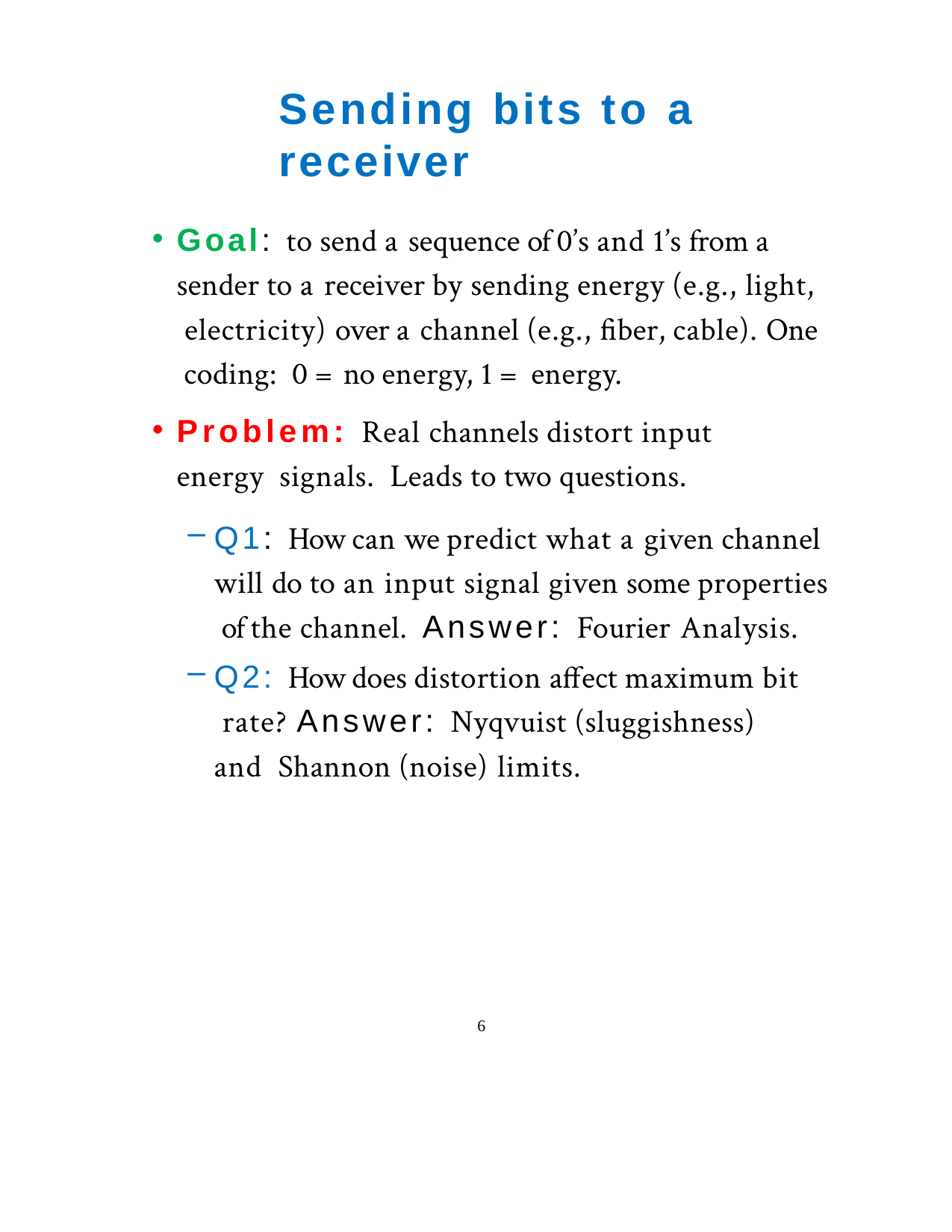

Sending bits to a receiver
Goal: to send a sequence of 0’s and 1’s from a  sender to a receiver by sending energy (e.g., light,  electricity) over a channel (e.g., fiber, cable). One  coding:  0 = no energy, 1 = energy.
Problem: Real channels distort input energy  signals.  Leads to two questions.
Q1: How can we predict what a given channel  will do to an input signal given some properties  of the channel.  Answer: Fourier Analysis.
Q2: How does distortion affect maximum bit  rate? Answer: Nyqvuist (sluggishness) and  Shannon (noise) limits.
6